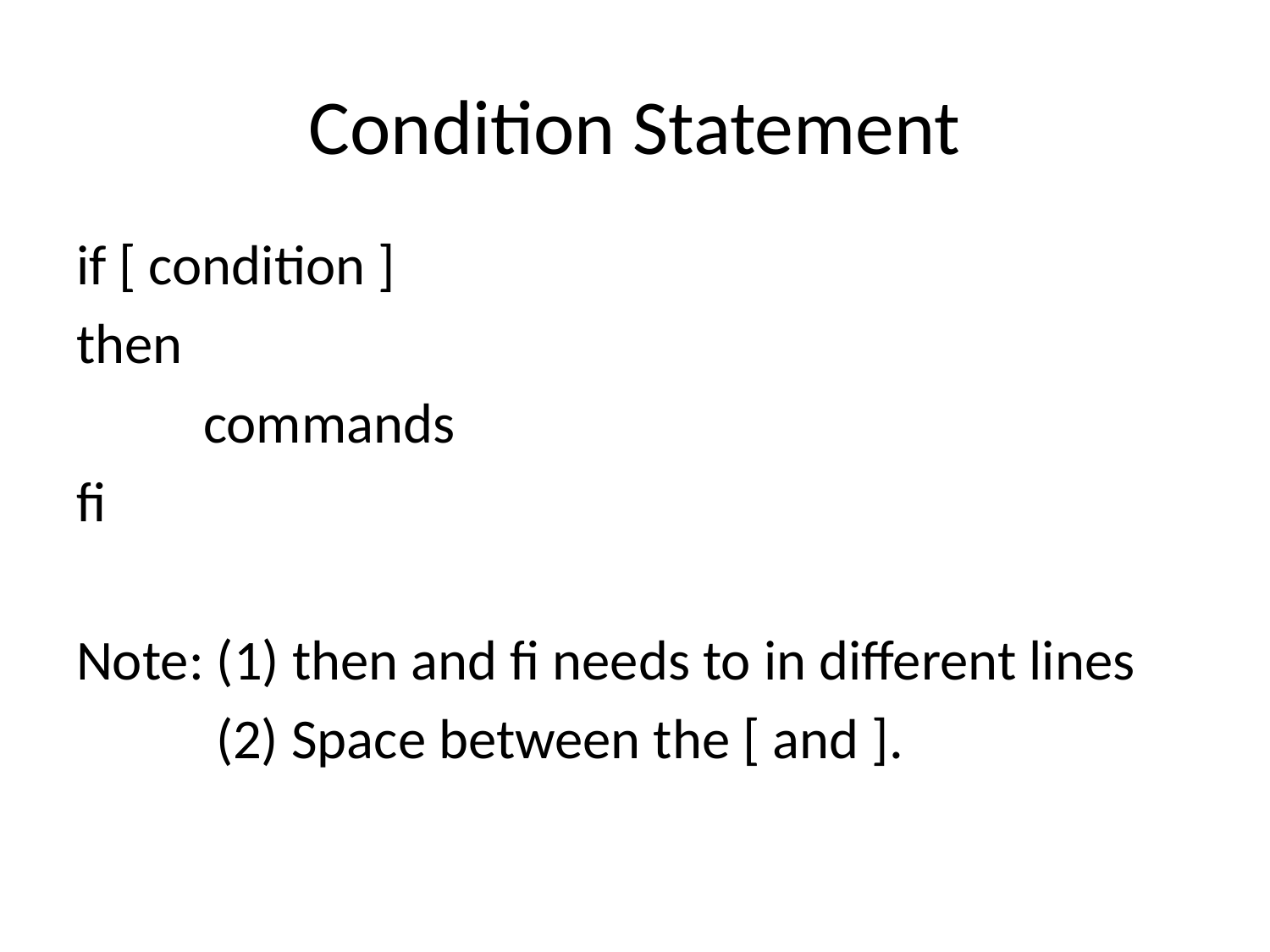

# Condition Statement
if [ condition ]
then
	commands
fi

Note: (1) then and fi needs to in different lines
	 (2) Space between the [ and ].